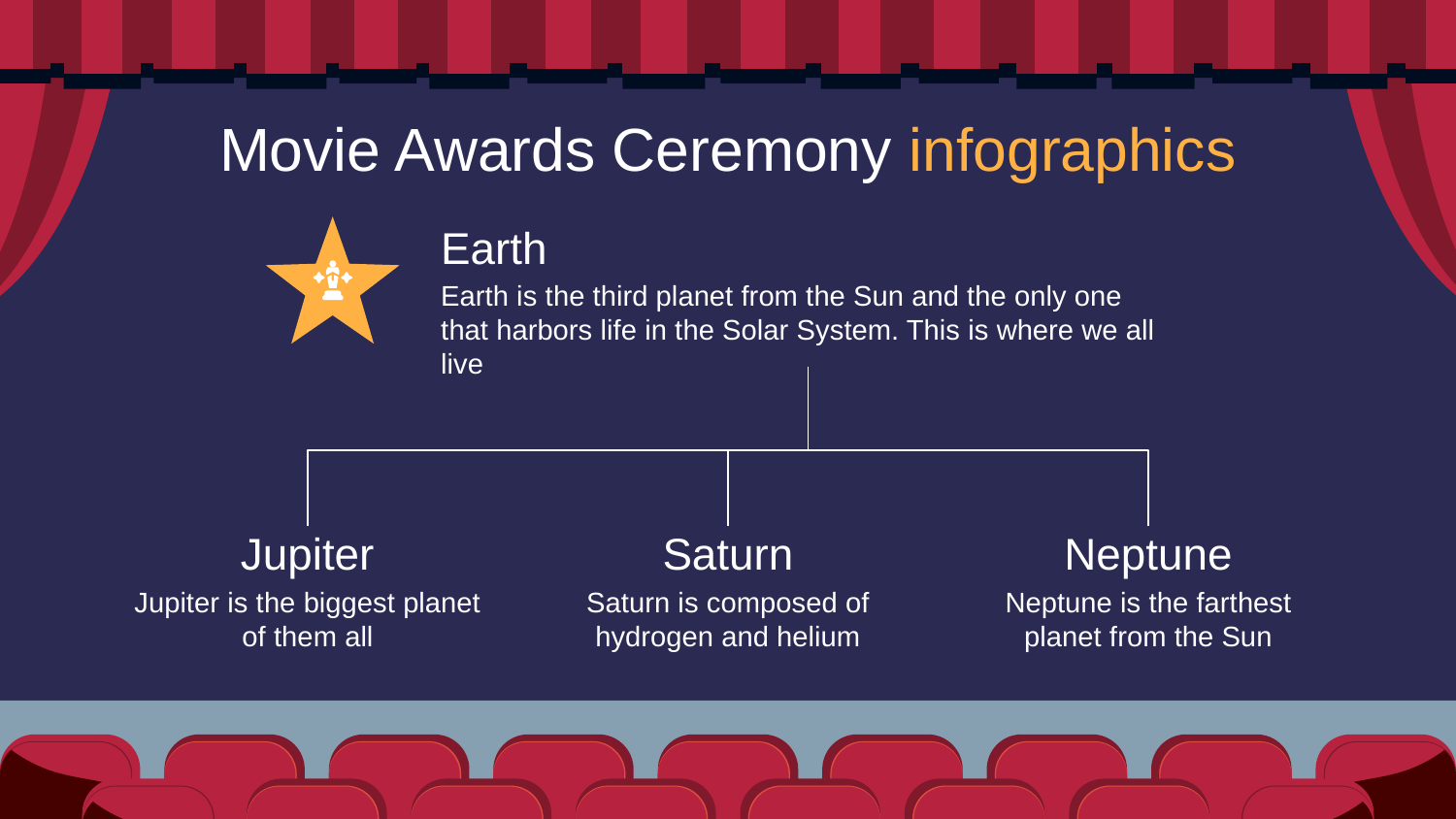

# Movie Awards Ceremony infographics

Earth
Earth is the third planet from the Sun and the only one that harbors life in the Solar System. This is where we all live

Jupiter
Jupiter is the biggest planet of them all
Saturn
Saturn is composed of hydrogen and helium
Neptune
Neptune is the farthest planet from the Sun